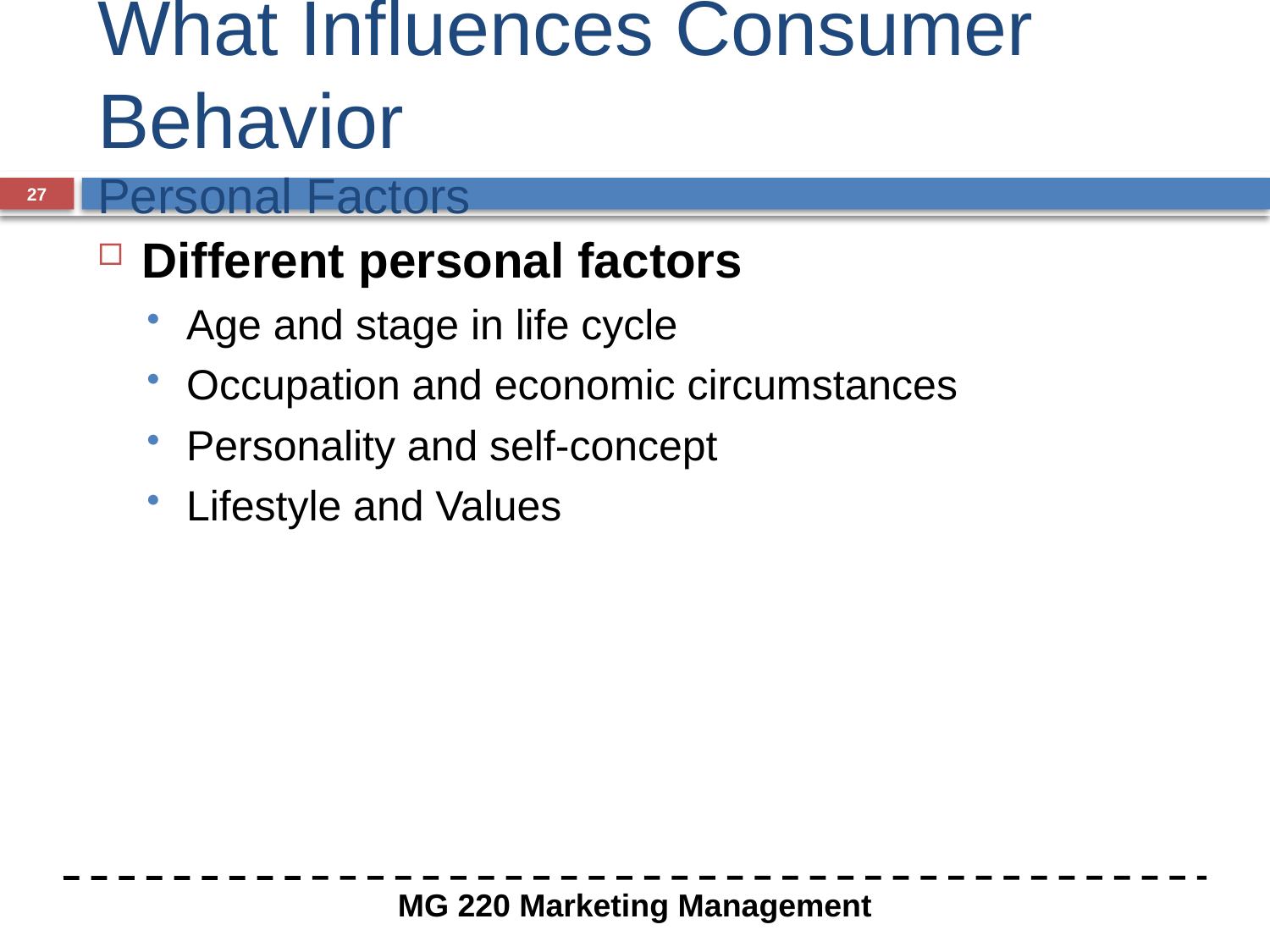

# What Influences Consumer Behavior Personal Factors
27
Different personal factors
Age and stage in life cycle
Occupation and economic circumstances
Personality and self-concept
Lifestyle and Values
27
MG 220 Marketing Management